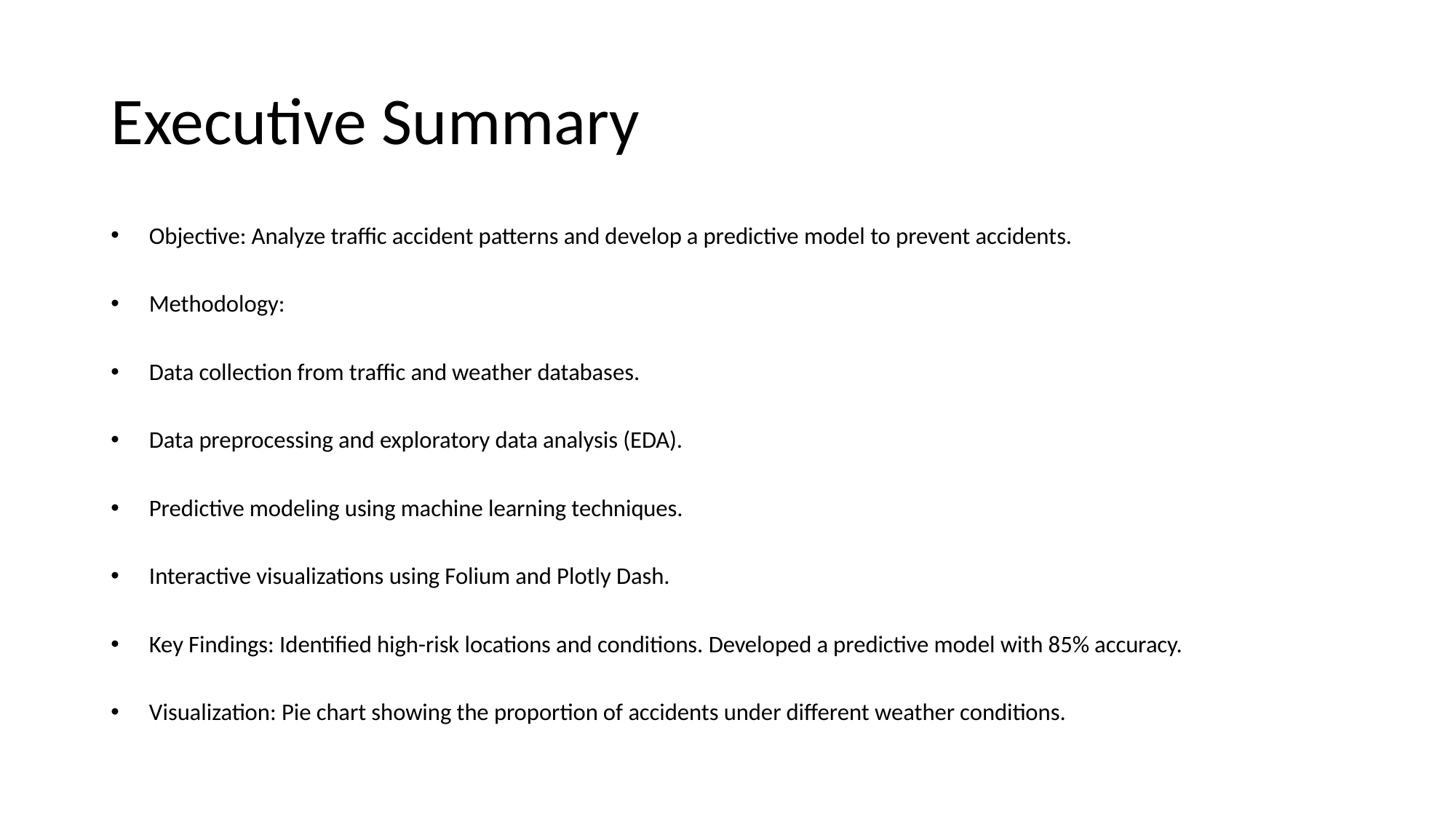

# Executive Summary
Objective: Analyze traffic accident patterns and develop a predictive model to prevent accidents.

Methodology:

Data collection from traffic and weather databases.

Data preprocessing and exploratory data analysis (EDA).

Predictive modeling using machine learning techniques.

Interactive visualizations using Folium and Plotly Dash.

Key Findings: Identified high-risk locations and conditions. Developed a predictive model with 85% accuracy.

Visualization: Pie chart showing the proportion of accidents under different weather conditions.